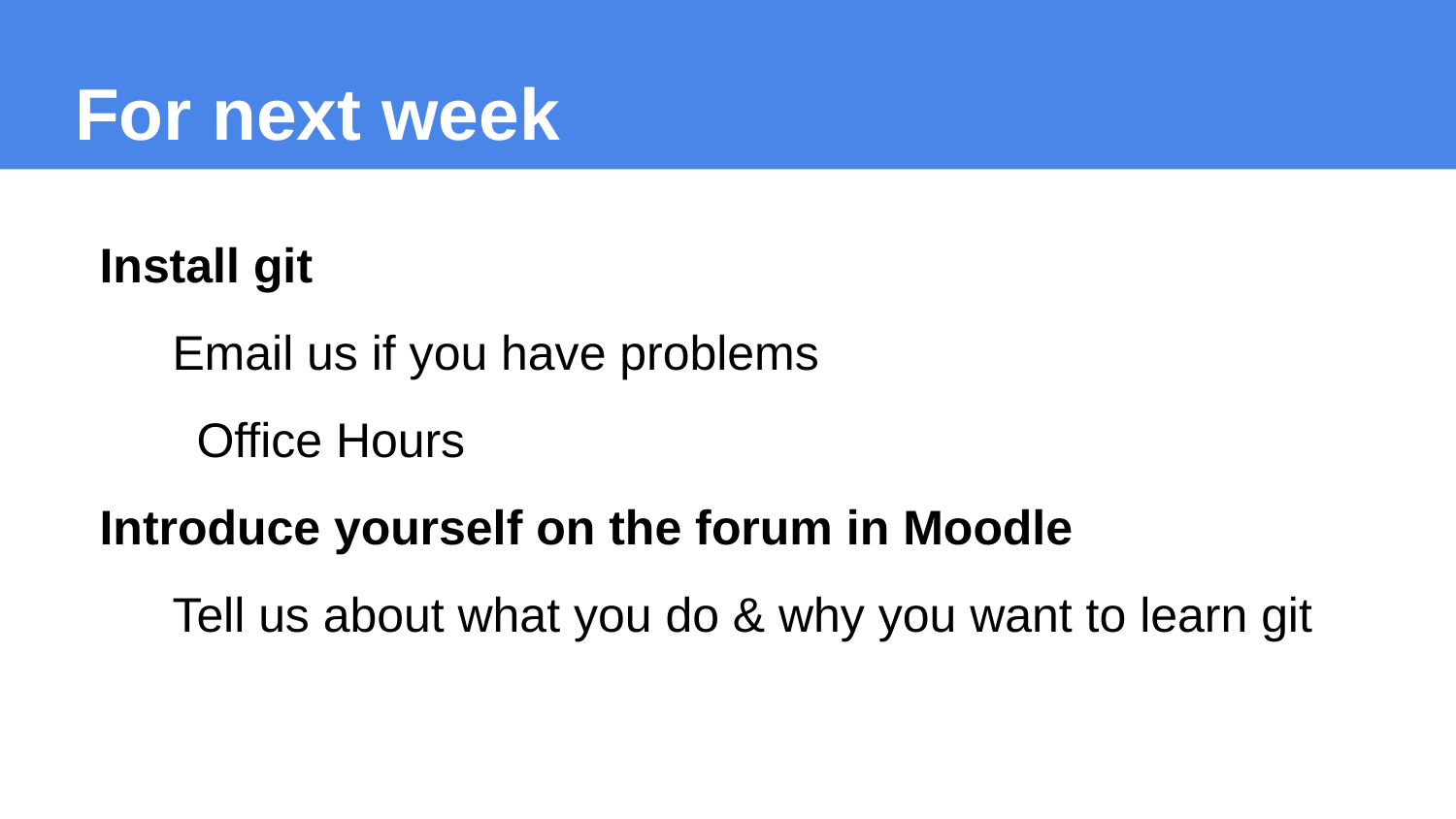

# For next week
Install git
Email us if you have problems
Office Hours
Introduce yourself on the forum in Moodle
Tell us about what you do & why you want to learn git